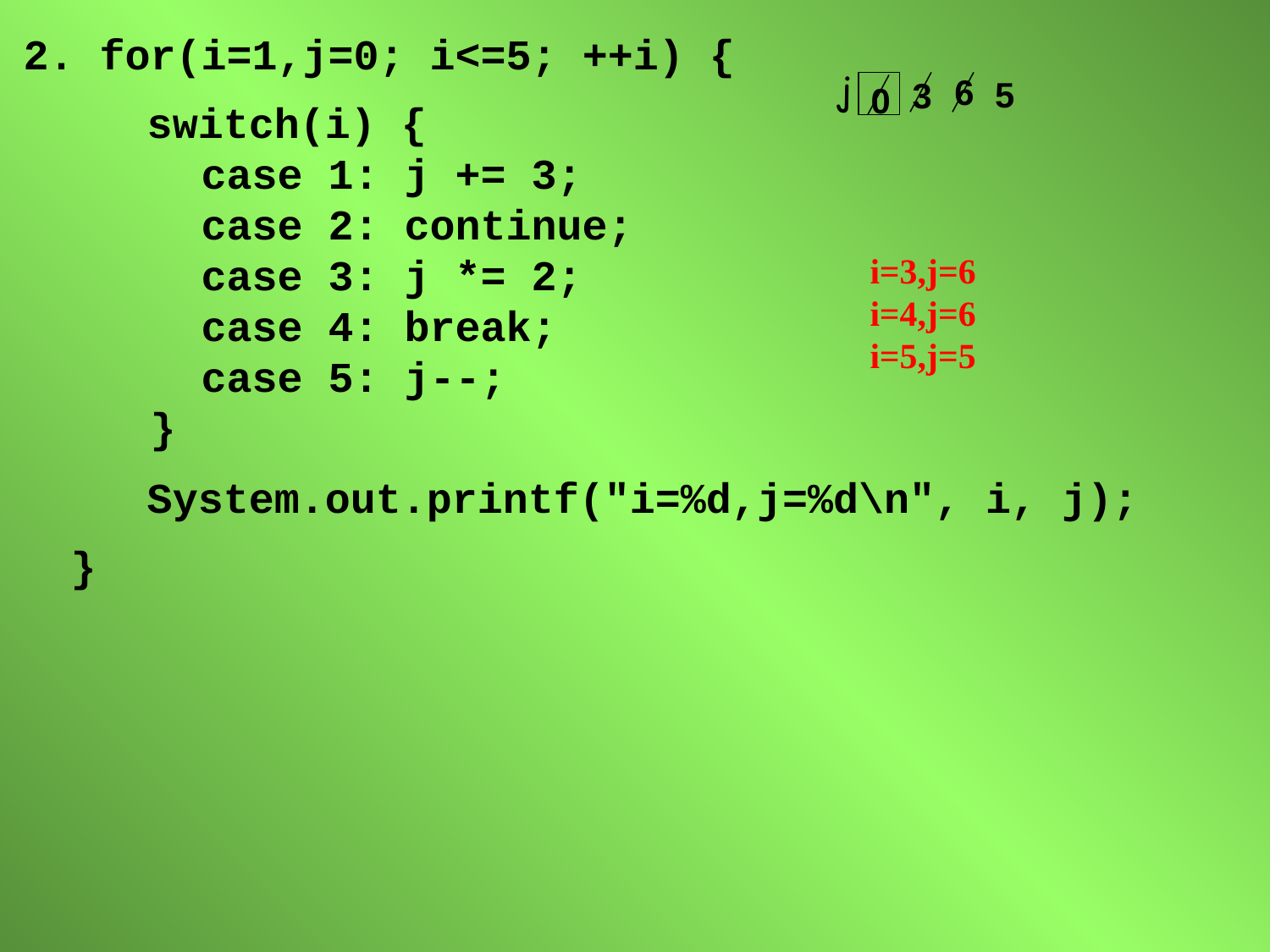

2. for(i=1,j=0; i<=5; ++i) {
	   switch(i) {
	  case 1: j += 3;
	  case 2: continue;
	  case 3: j *= 2;
       case 4: break;
       case 5: j--;
     }
	   System.out.printf("i=%d,j=%d\n", i, j);
	}
j
6
5
3
0
i=3,j=6
i=4,j=6
i=5,j=5